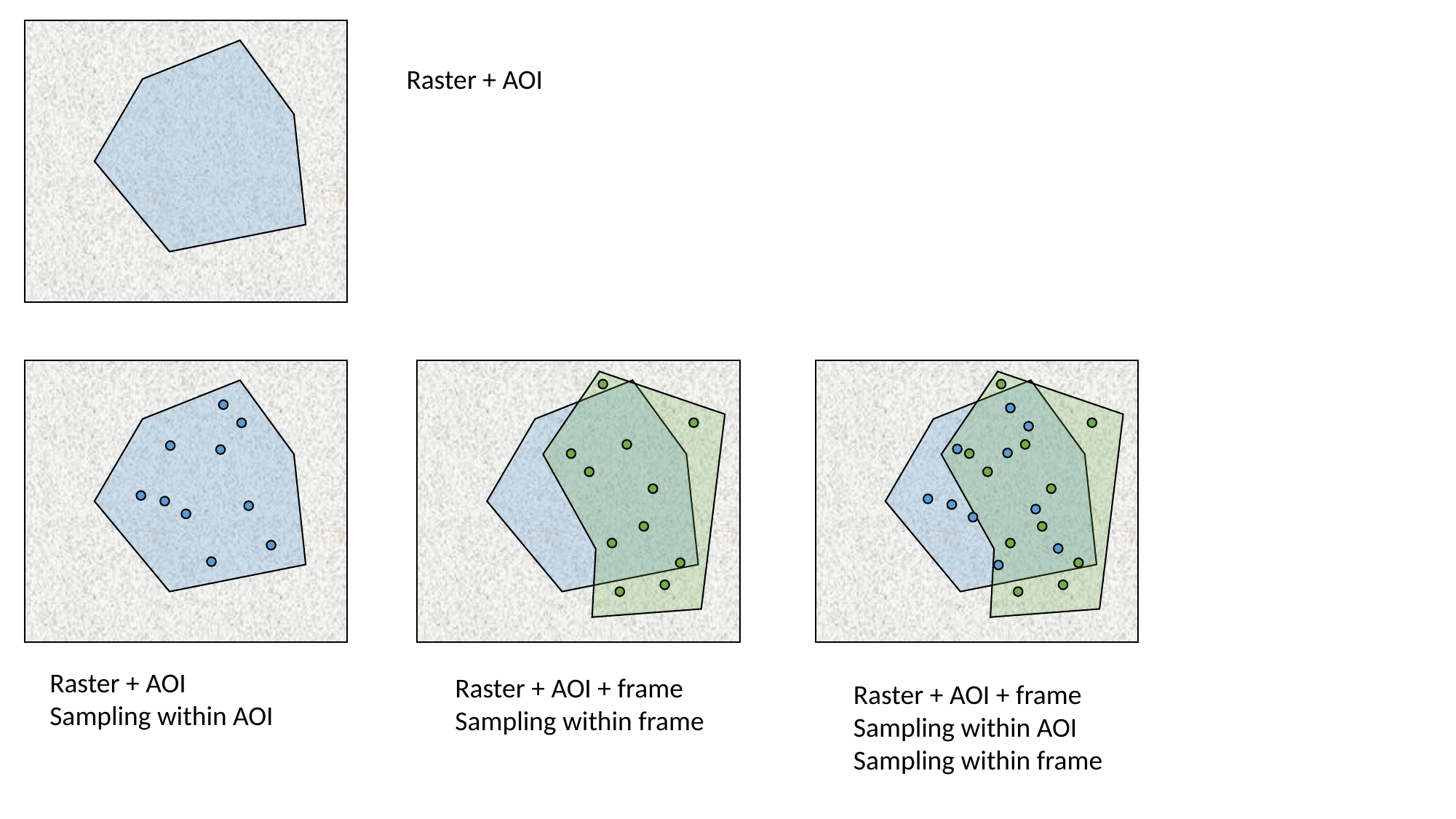

Raster + AOI

Raster + AOI
Sampling within AOI
Raster + AOI + frame
Sampling within frame
Raster + AOI + frame
Sampling within AOI
Sampling within frame